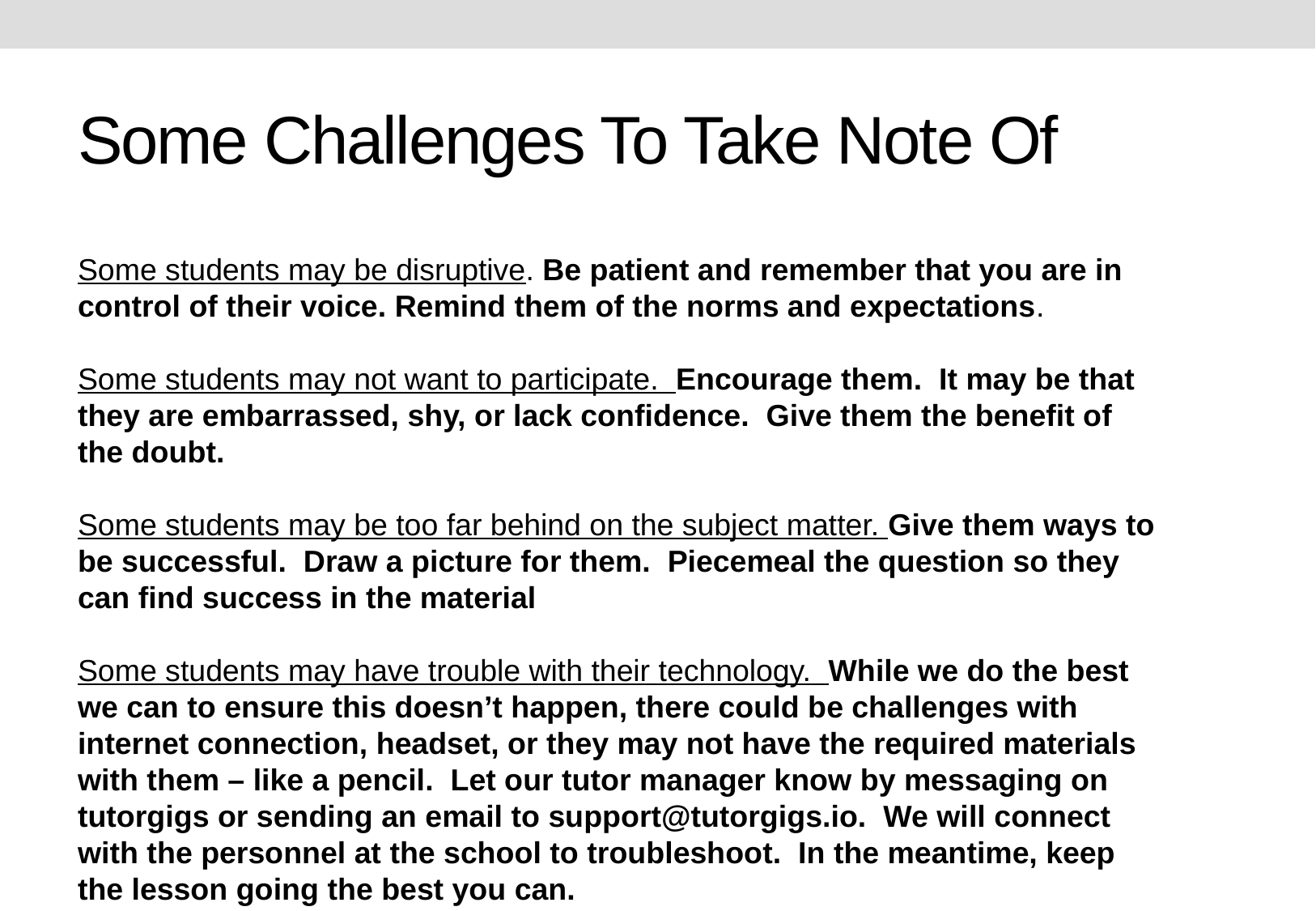

# Some Challenges To Take Note Of

Some students may be disruptive. Be patient and remember that you are in control of their voice. Remind them of the norms and expectations.

Some students may not want to participate.  Encourage them.  It may be that they are embarrassed, shy, or lack confidence.  Give them the benefit of the doubt.

Some students may be too far behind on the subject matter. Give them ways to be successful.  Draw a picture for them.  Piecemeal the question so they can find success in the material

Some students may have trouble with their technology.  While we do the best we can to ensure this doesn’t happen, there could be challenges with internet connection, headset, or they may not have the required materials with them – like a pencil.  Let our tutor manager know by messaging on tutorgigs or sending an email to support@tutorgigs.io.  We will connect with the personnel at the school to troubleshoot.  In the meantime, keep the lesson going the best you can.